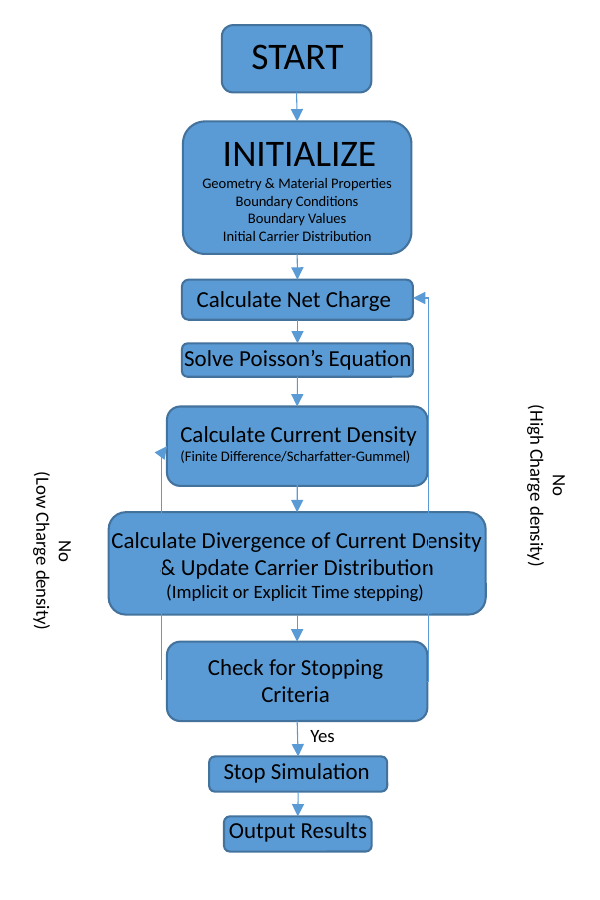

START
INITIALIZE

Geometry & Material Properties
Boundary Conditions
Boundary Values
Initial Carrier Distribution
Calculate Net Charge

Solve Poisson’s Equation

Calculate Current Density
(Finite Difference/Scharfatter-Gummel)

No
(High Charge density)

Calculate Divergence of Current Density
& Update Carrier Distribution
(Implicit or Explicit Time stepping)
No
(Low Charge density)

Check for Stopping Criteria
Yes
Stop Simulation

Output Results